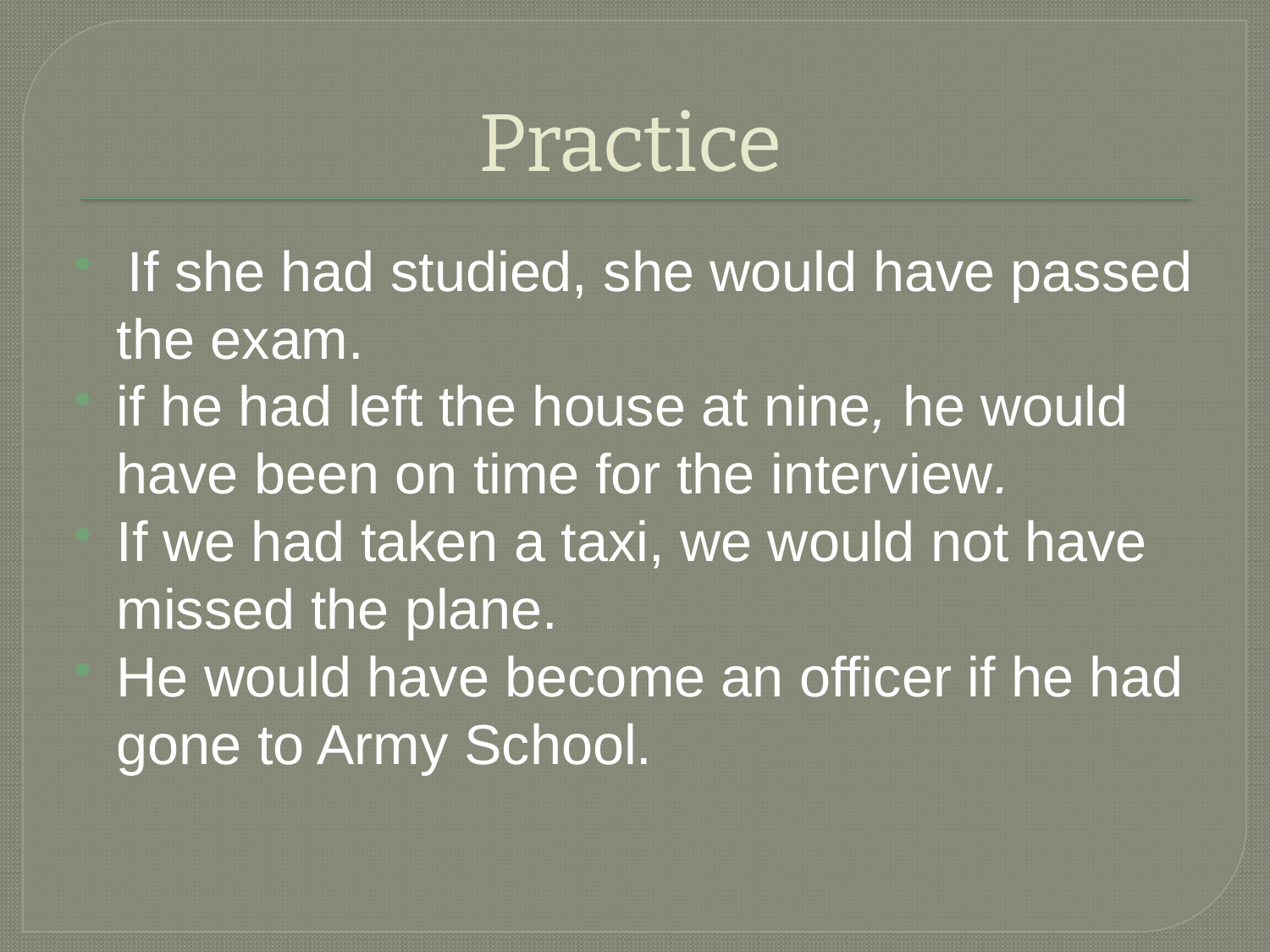

# Practice
 If she had studied, she would have passed the exam.
if he had left the house at nine, he would have been on time for the interview.
If we had taken a taxi, we would not have missed the plane.
He would have become an officer if he had gone to Army School.